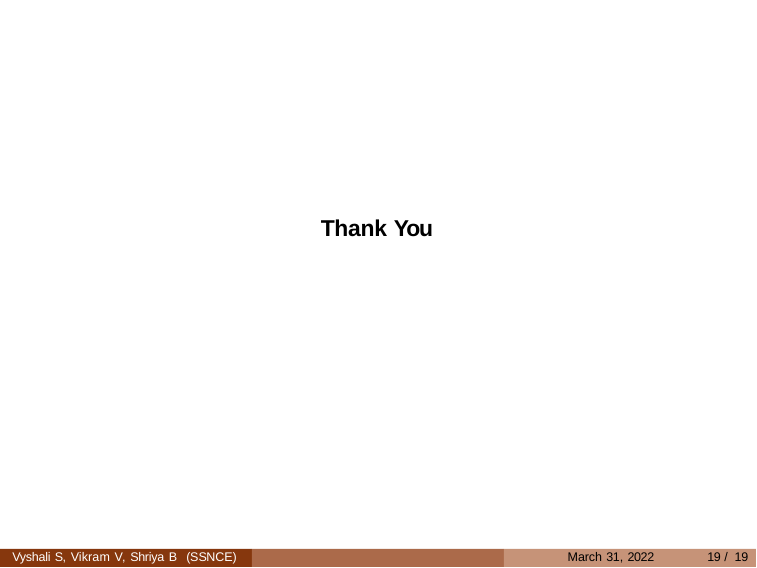

Thank You

Vyshali S, Vikram V, Shriya B  (SSNCE)
March 31, 2022
19 / 19